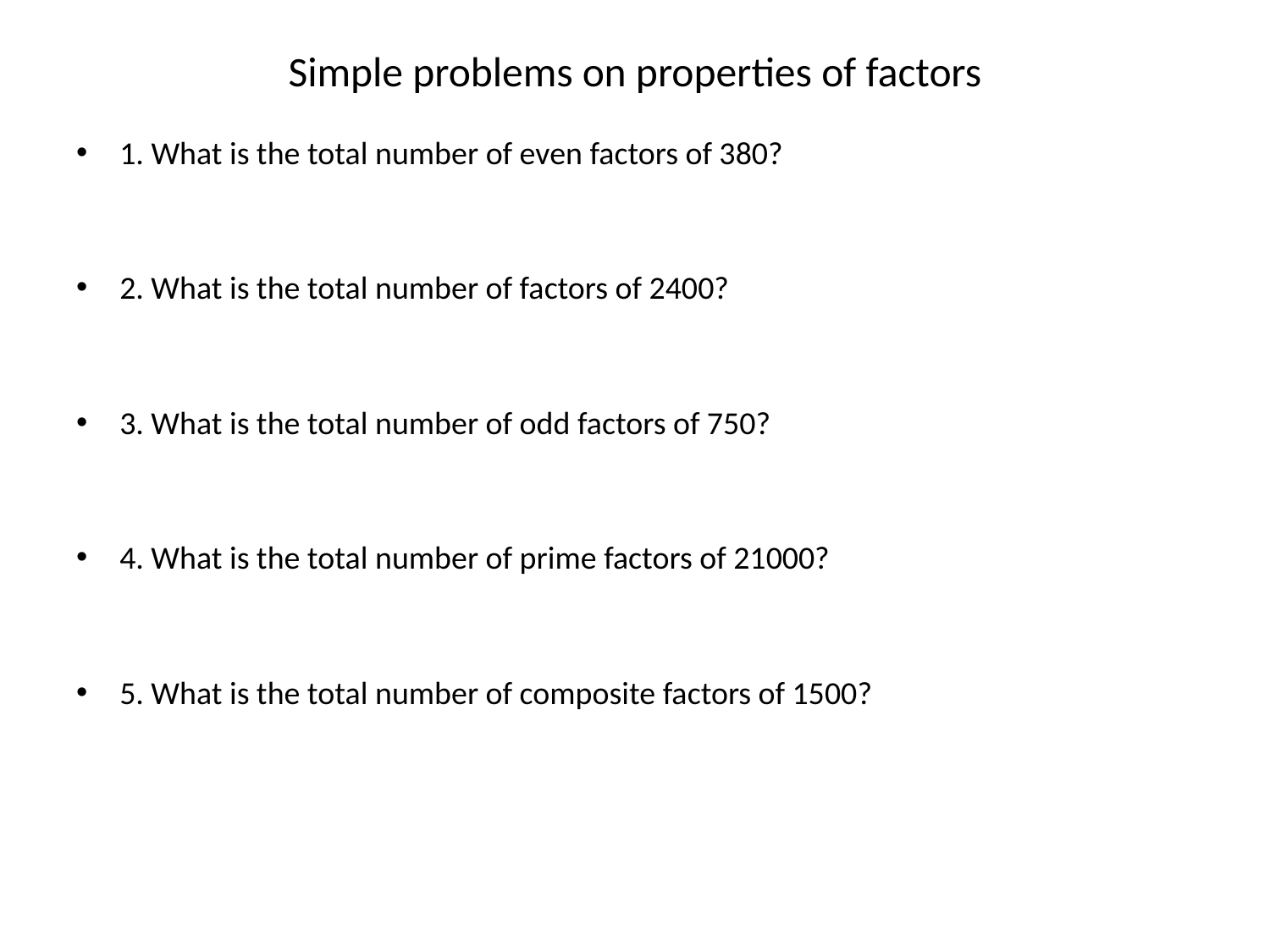

# Simple problems on properties of factors
1. What is the total number of even factors of 380?

2. What is the total number of factors of 2400?

3. What is the total number of odd factors of 750?

4. What is the total number of prime factors of 21000?

5. What is the total number of composite factors of 1500?